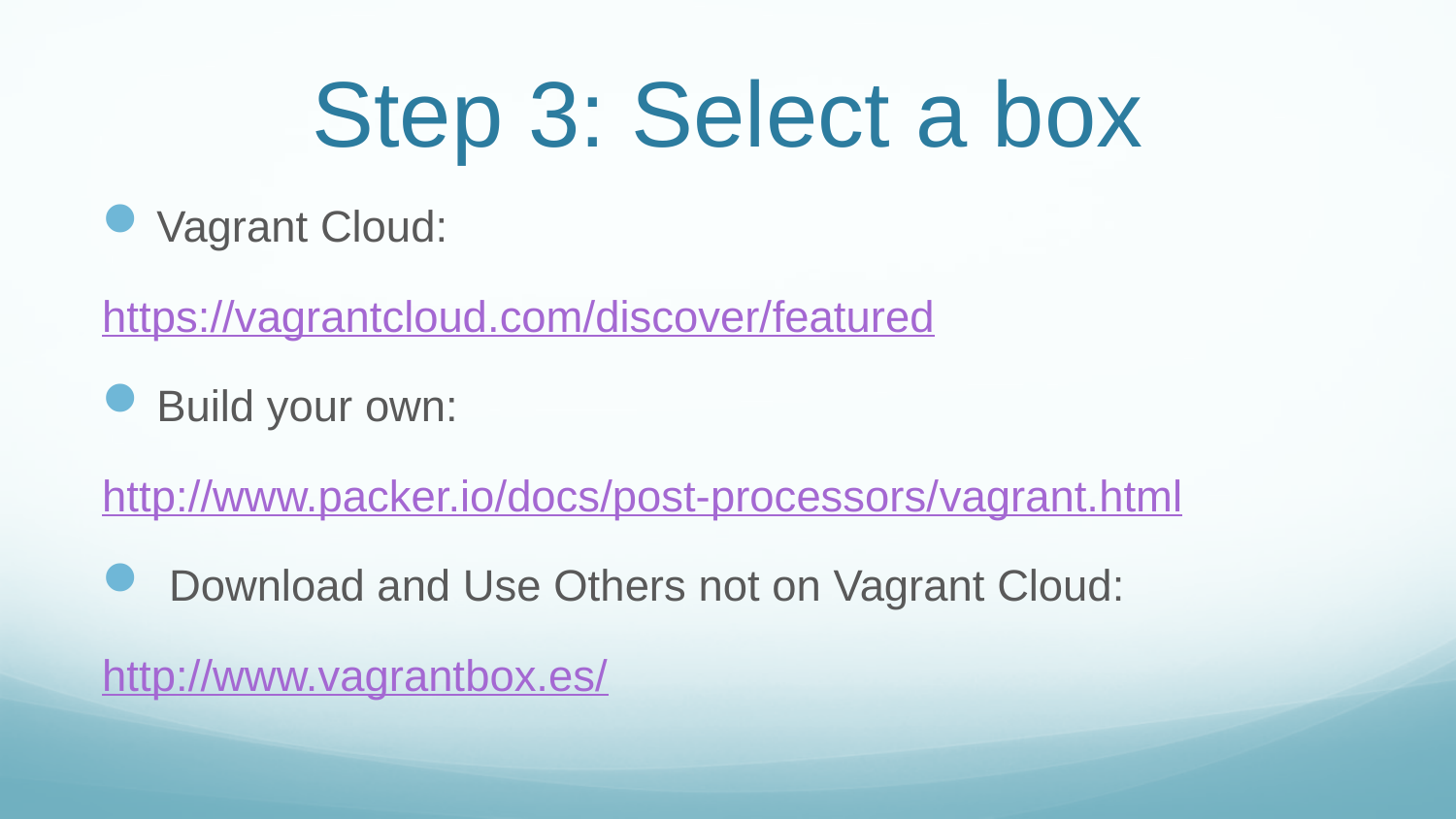

# Step 3: Select a box
Vagrant Cloud:
https://vagrantcloud.com/discover/featured
Build your own:
http://www.packer.io/docs/post-processors/vagrant.html
 Download and Use Others not on Vagrant Cloud:
http://www.vagrantbox.es/